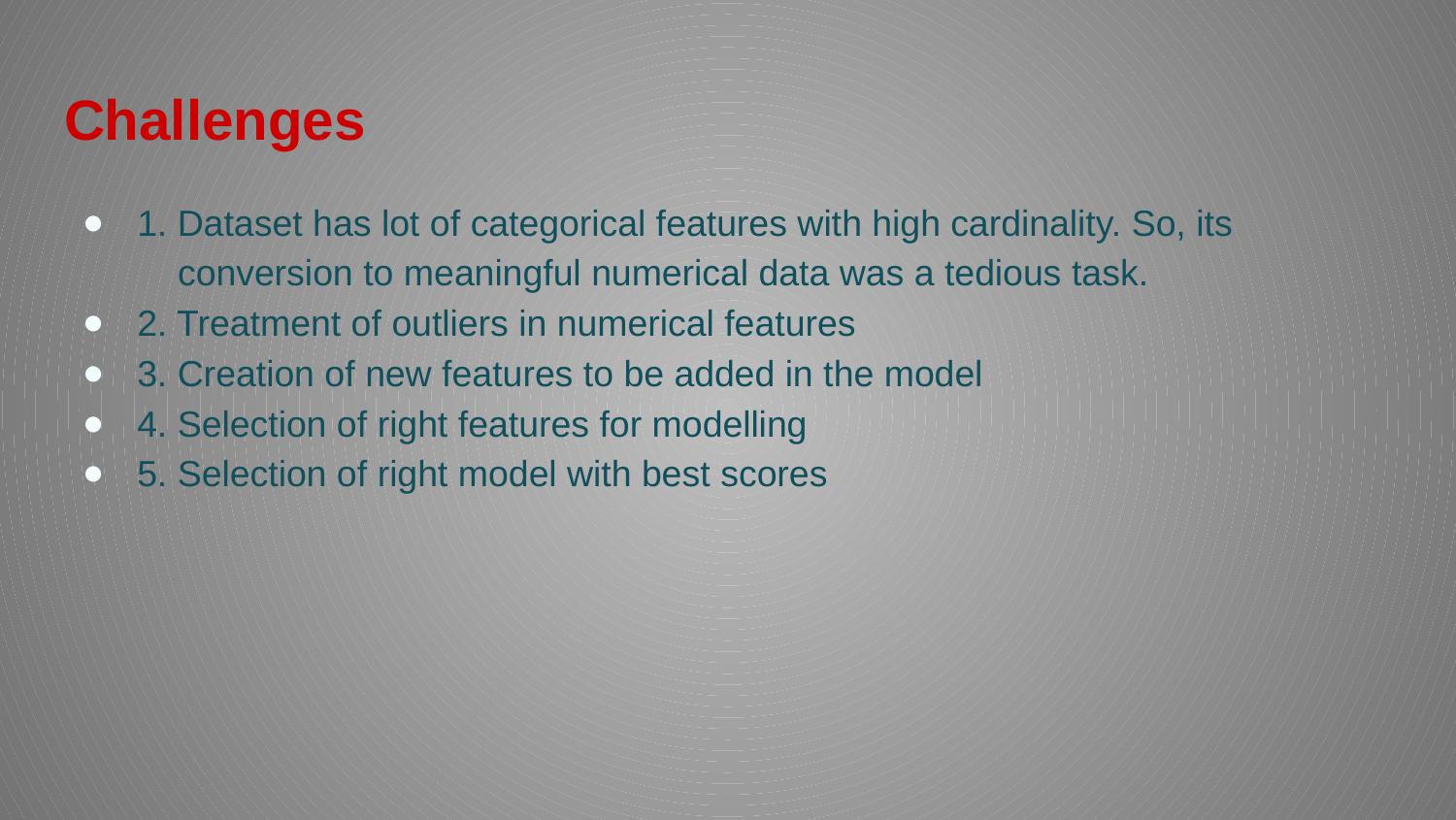

# Challenges
1. Dataset has lot of categorical features with high cardinality. So, its
    conversion to meaningful numerical data was a tedious task.
2. Treatment of outliers in numerical features
3. Creation of new features to be added in the model
4. Selection of right features for modelling
5. Selection of right model with best scores